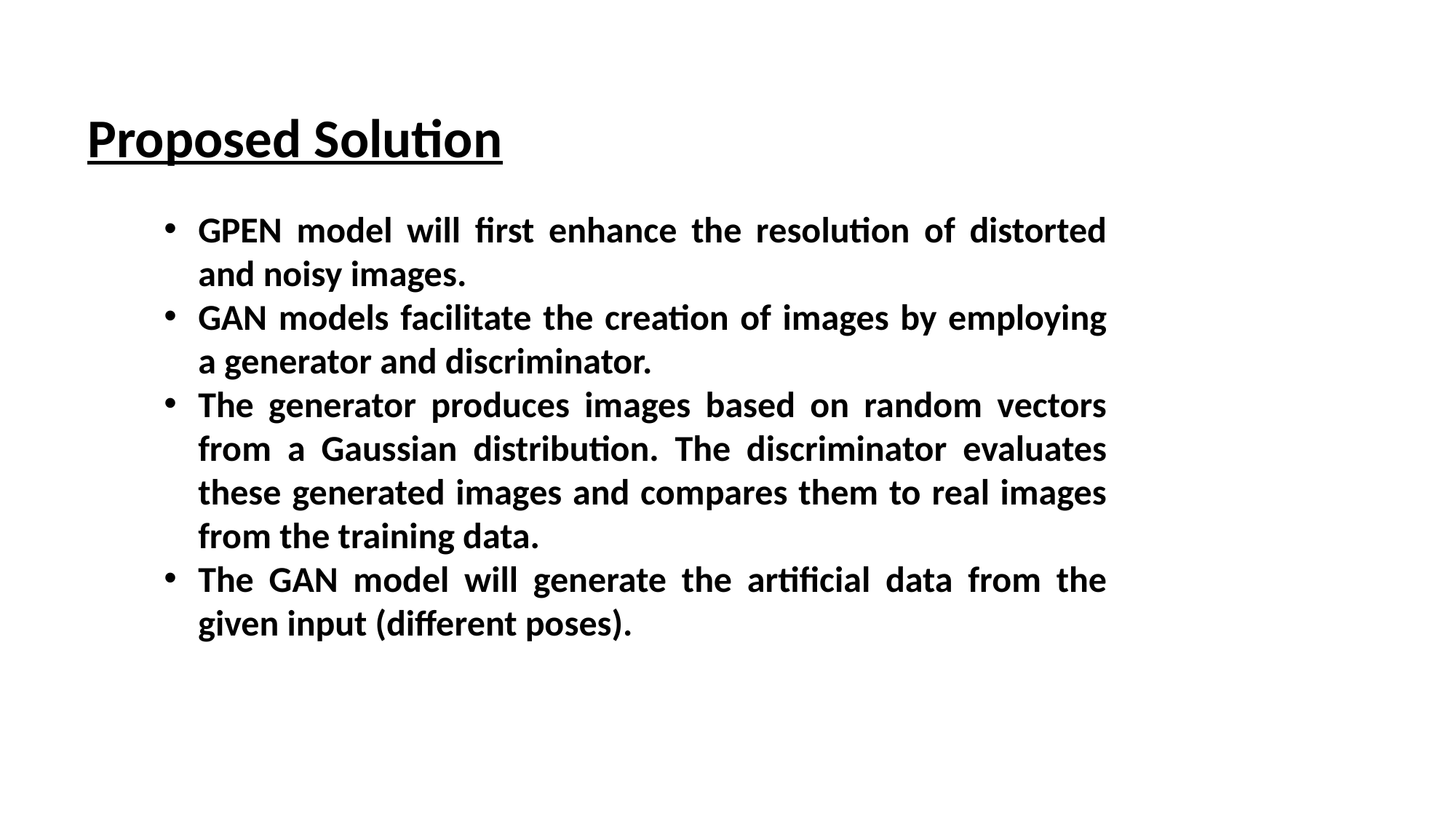

Proposed Solution
GPEN model will first enhance the resolution of distorted and noisy images.
GAN models facilitate the creation of images by employing a generator and discriminator.
The generator produces images based on random vectors from a Gaussian distribution. The discriminator evaluates these generated images and compares them to real images from the training data.
The GAN model will generate the artificial data from the given input (different poses).